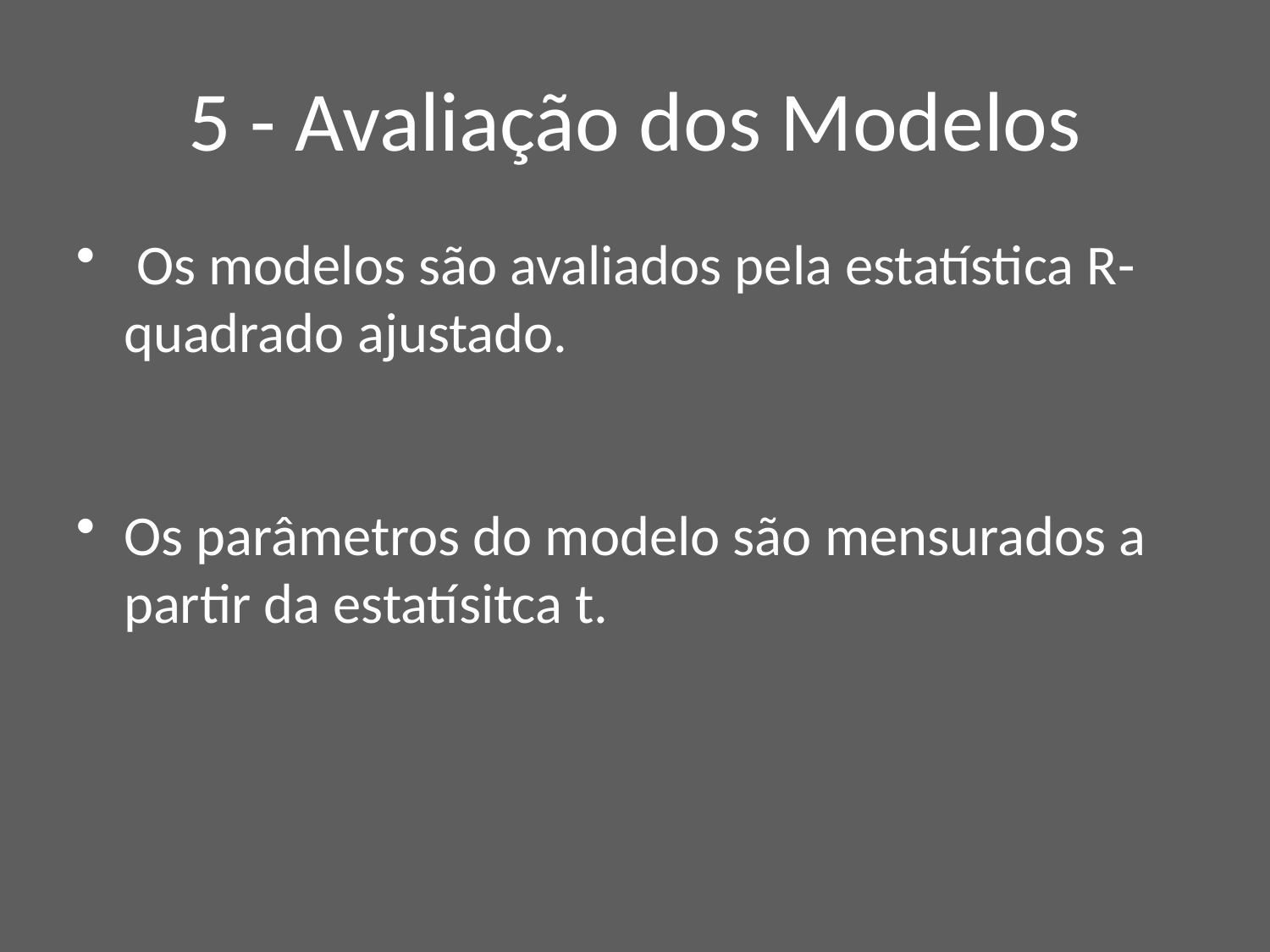

# 5 - Avaliação dos Modelos
 Os modelos são avaliados pela estatística R-quadrado ajustado.

Os parâmetros do modelo são mensurados a partir da estatísitca t.